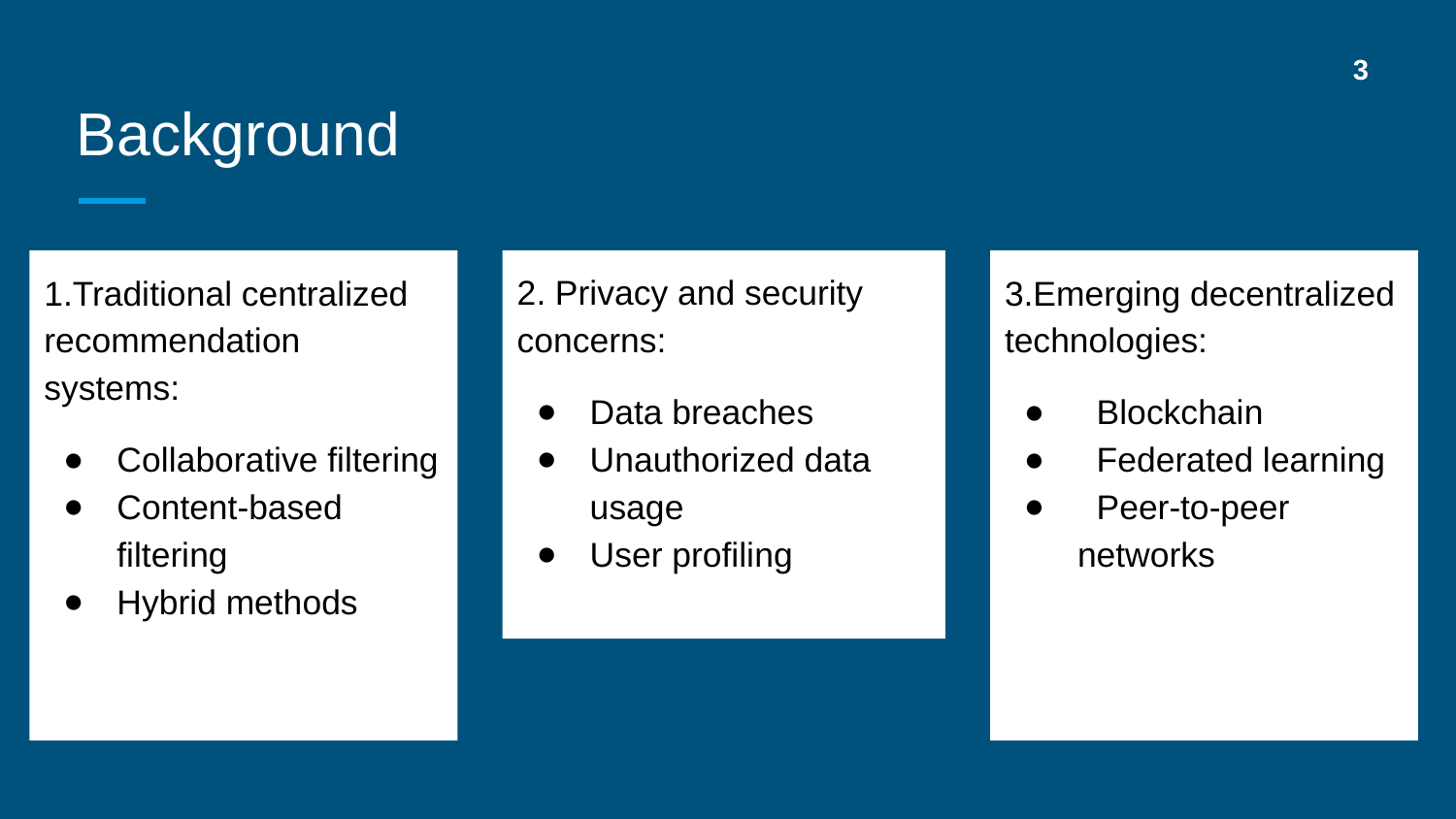

3
# Background
1.Traditional centralized recommendation systems:
Collaborative filtering
Content-based filtering
Hybrid methods

2. Privacy and security concerns:
Data breaches
Unauthorized data usage
User profiling

3.Emerging decentralized technologies:
  Blockchain
  Federated learning
  Peer-to-peer networks